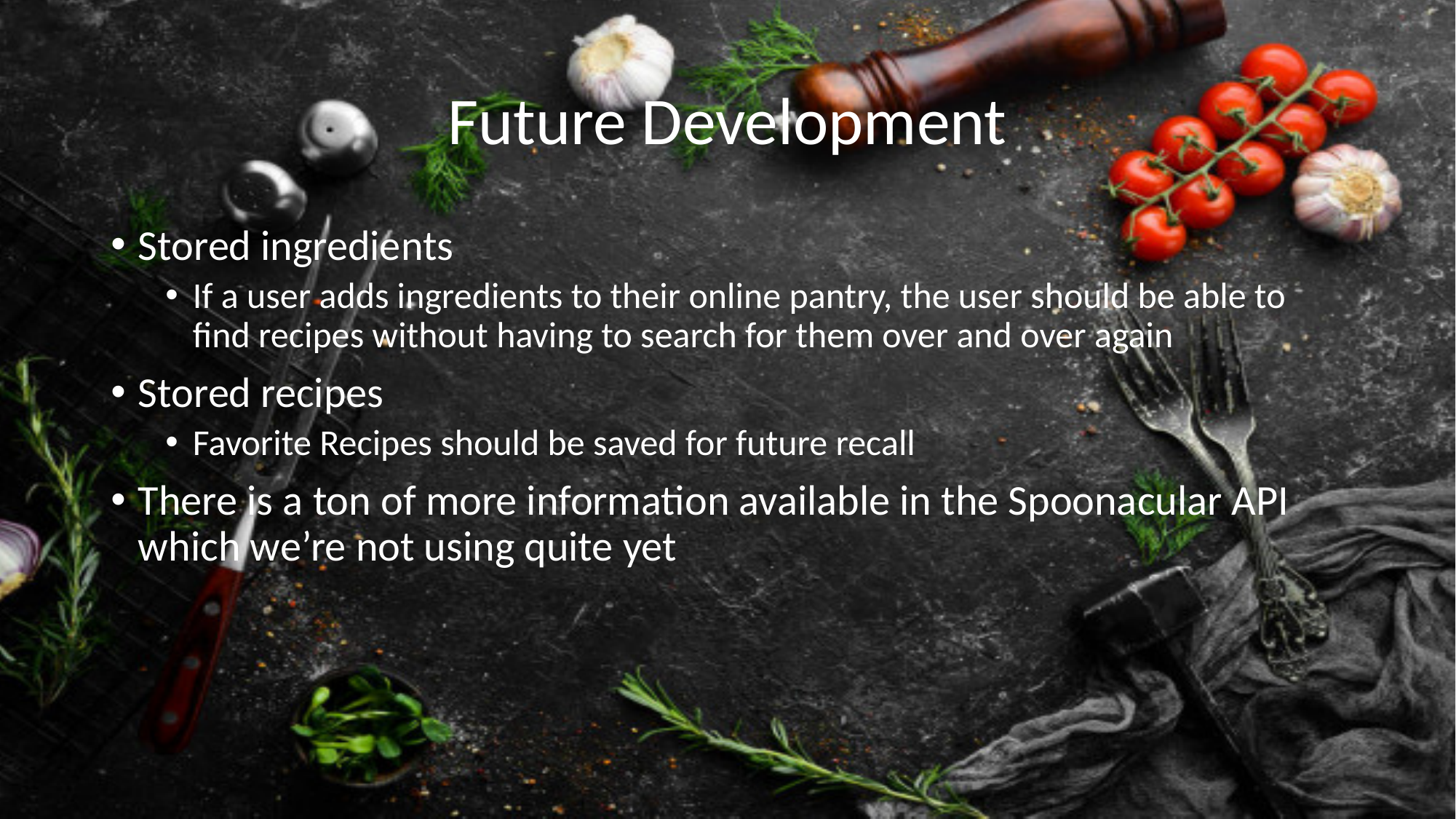

# Future Development
Stored ingredients
If a user adds ingredients to their online pantry, the user should be able to find recipes without having to search for them over and over again
Stored recipes
Favorite Recipes should be saved for future recall
There is a ton of more information available in the Spoonacular API which we’re not using quite yet